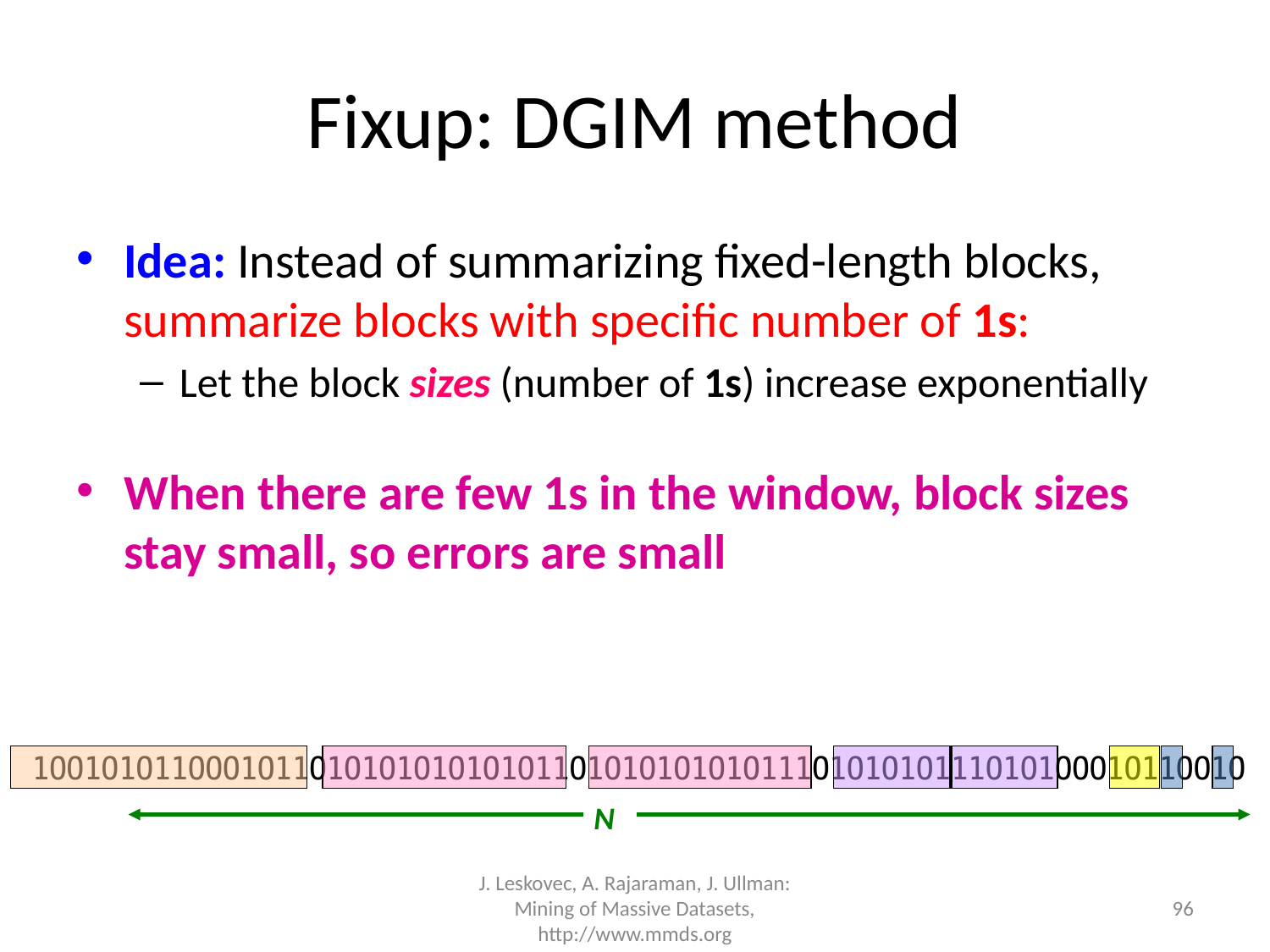

[Datar, Gionis, Indyk, Motwani]
# Fixup: DGIM method
Idea: Instead of summarizing fixed-length blocks, summarize blocks with specific number of 1s:
Let the block sizes (number of 1s) increase exponentially

When there are few 1s in the window, block sizes stay small, so errors are small
1001010110001011010101010101011010101010101110101010111010100010110010

N
J. Leskovec, A. Rajaraman, J. Ullman: Mining of Massive Datasets, http://www.mmds.org
96